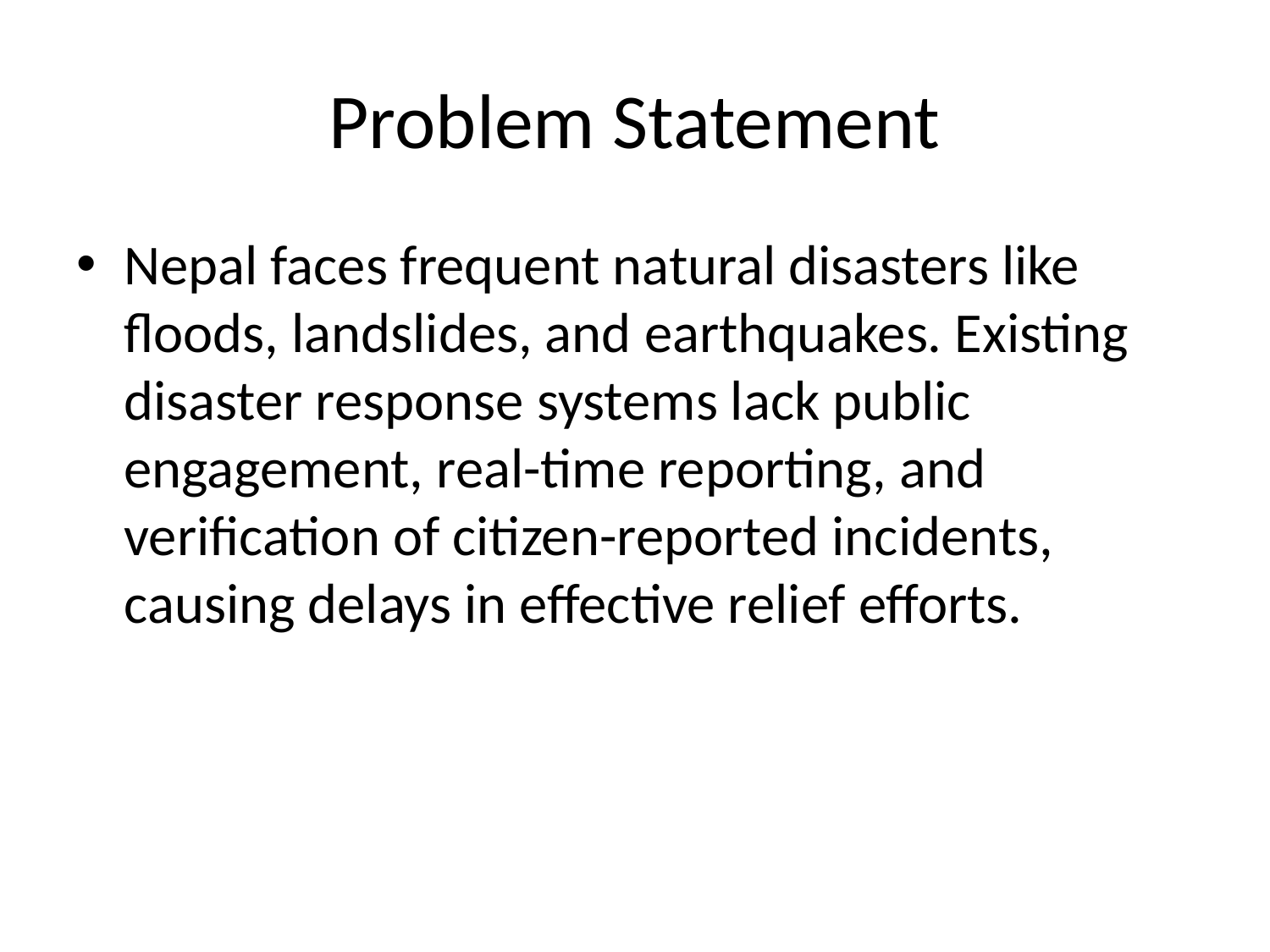

# Problem Statement
Nepal faces frequent natural disasters like floods, landslides, and earthquakes. Existing disaster response systems lack public engagement, real-time reporting, and verification of citizen-reported incidents, causing delays in effective relief efforts.